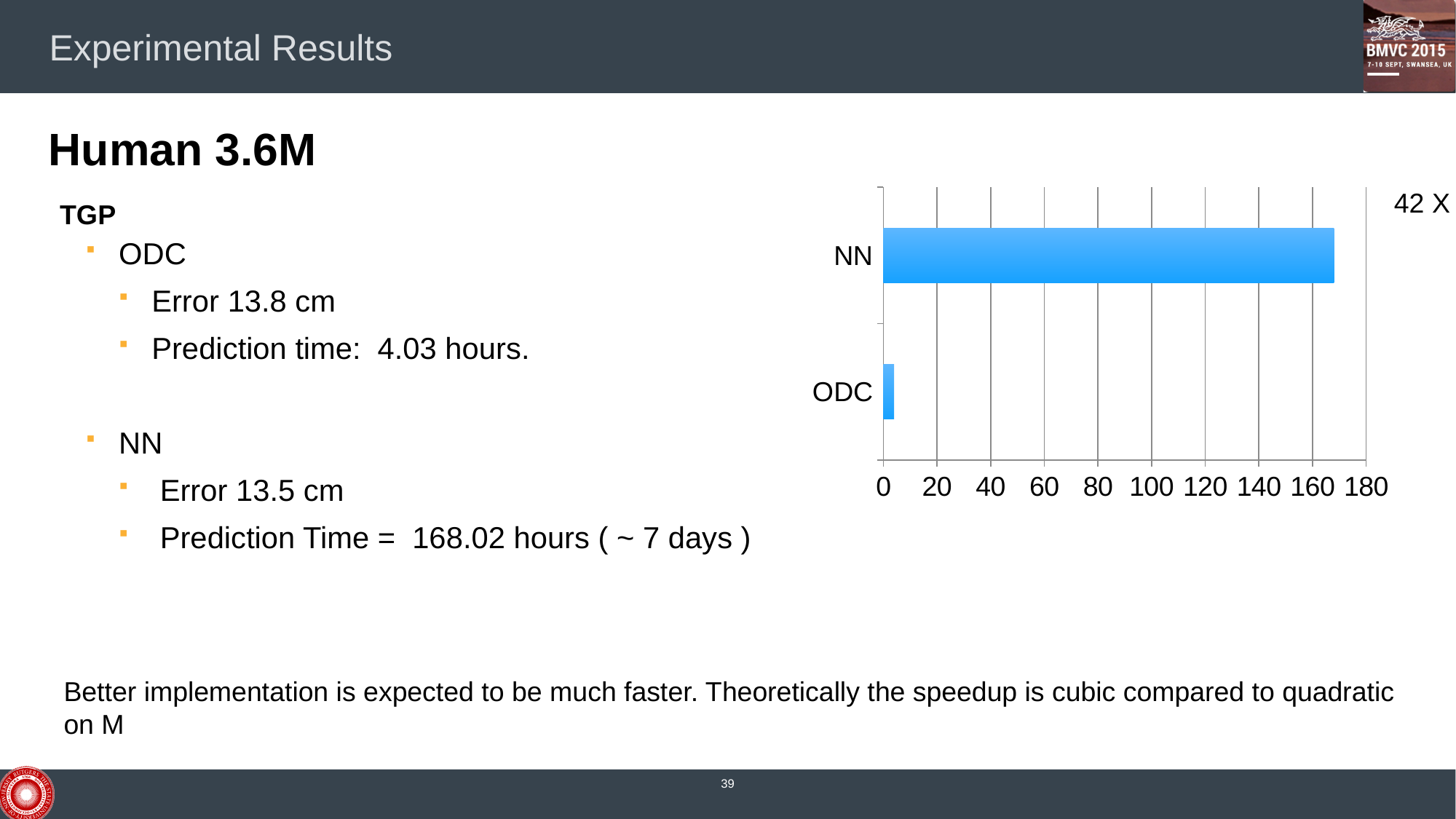

# Experimental Results
Human 3.6M

ODC
Error 13.8 cm
Prediction time:  4.03 hours.

NN
 Error 13.5 cm
 Prediction Time =  168.02 hours ( ~ 7 days )

### Chart

| Category |  |
|---|---|
| ODC | 4.03 |
| NN | 168.02 |
42 X
TGP
Better implementation is expected to be much faster. Theoretically the speedup is cubic compared to quadratic
on M
39